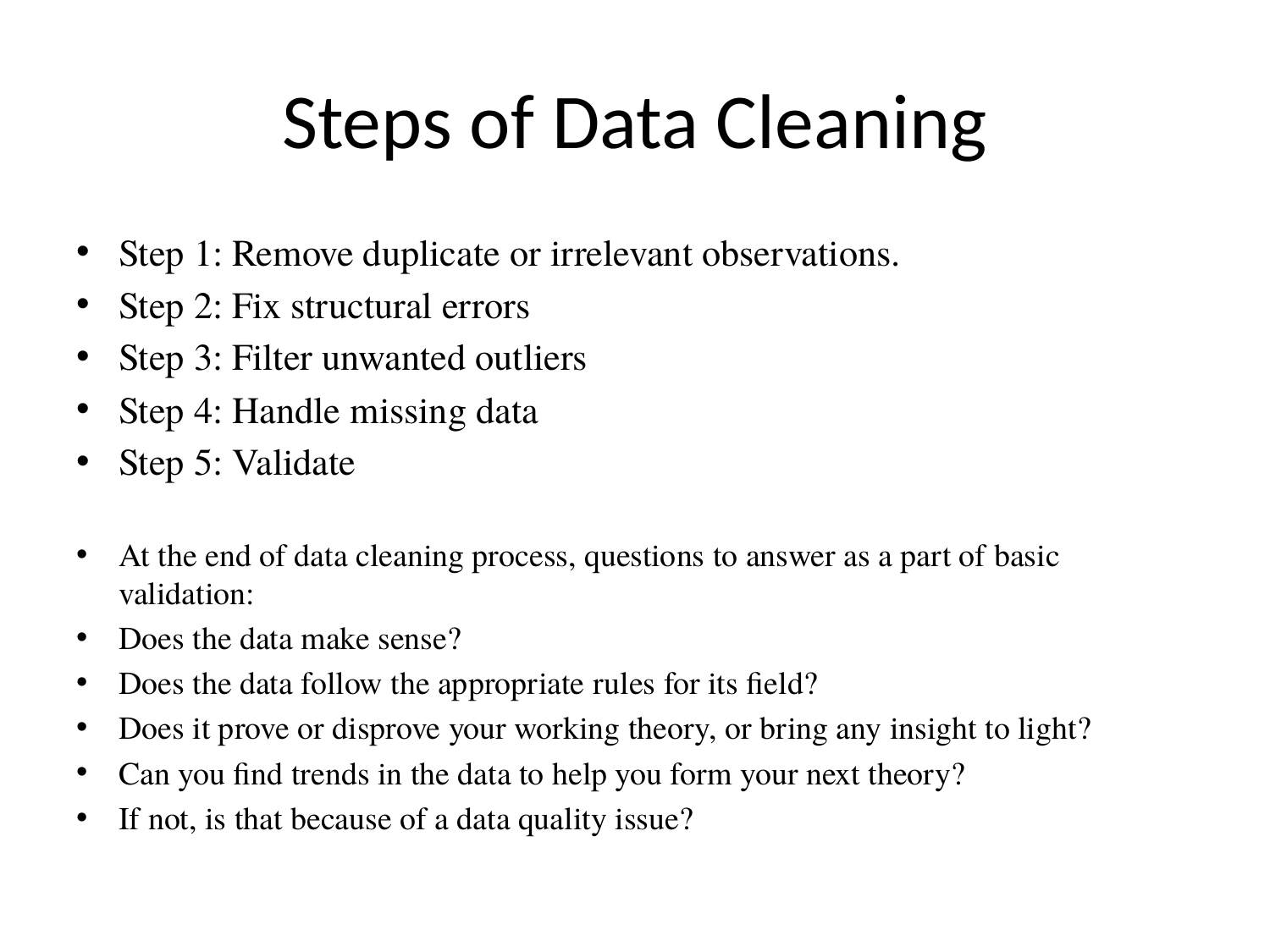

# Steps of Data Cleaning
Step 1: Remove duplicate or irrelevant observations.
Step 2: Fix structural errors
Step 3: Filter unwanted outliers
Step 4: Handle missing data
Step 5: Validate

At the end of data cleaning process, questions to answer as a part of basic validation:
Does the data make sense?
Does the data follow the appropriate rules for its field?
Does it prove or disprove your working theory, or bring any insight to light?
Can you find trends in the data to help you form your next theory?
If not, is that because of a data quality issue?